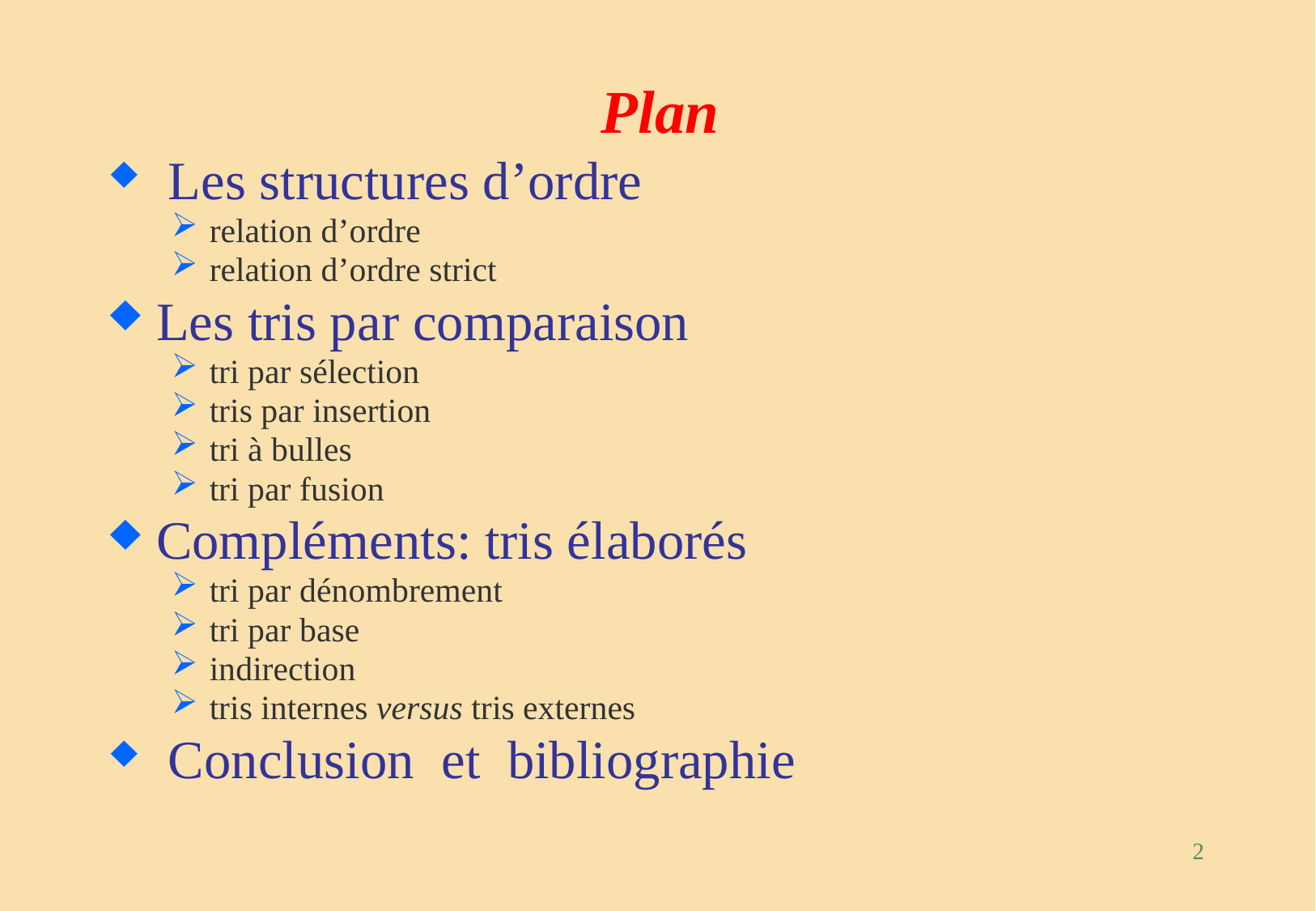

# Plan
 Les structures d’ordre
relation d’ordre
relation d’ordre strict
Les tris par comparaison
tri par sélection
tris par insertion
tri à bulles
tri par fusion
Compléments: tris élaborés
tri par dénombrement
tri par base
indirection
tris internes versus tris externes
 Conclusion  et  bibliographie
2